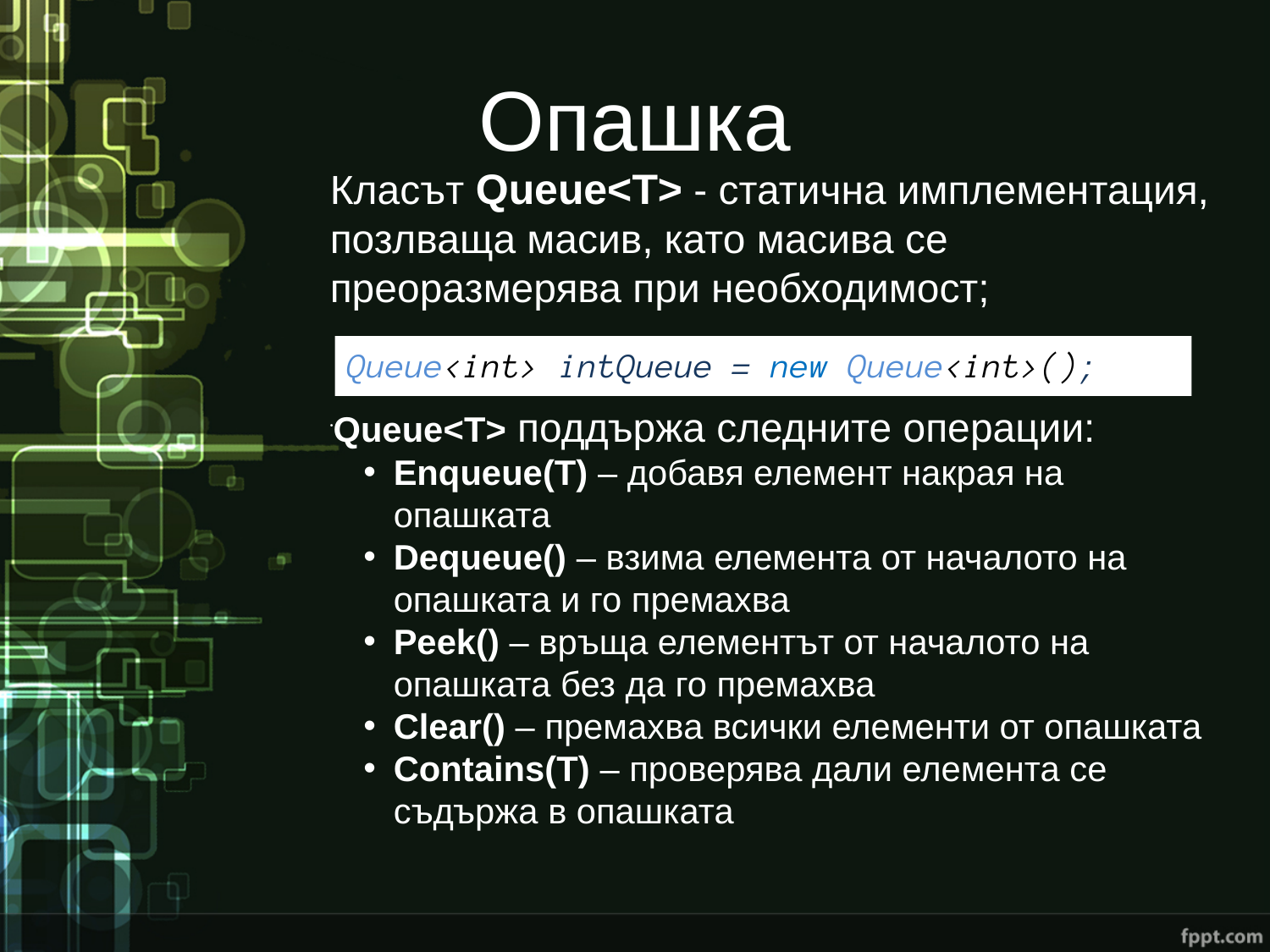

# Опашка
Класът Queue<T> - статична имплементация, позлваща масив, като масива се преоразмерява при необходимост;

Queue<T> поддържа следните операции:
Enqueue(T) – добавя елемент накрая на опашката
Dequeue() – взима елемента от началото на опашката и го премахва
Peek() – връща елементът от началото на опашката без да го премахва
Clear() – премахва всички елементи от опашката
Contains(Т) – проверява дали елемента се съдържа в опашката
Queue<int> intQueue = new Queue<int>();